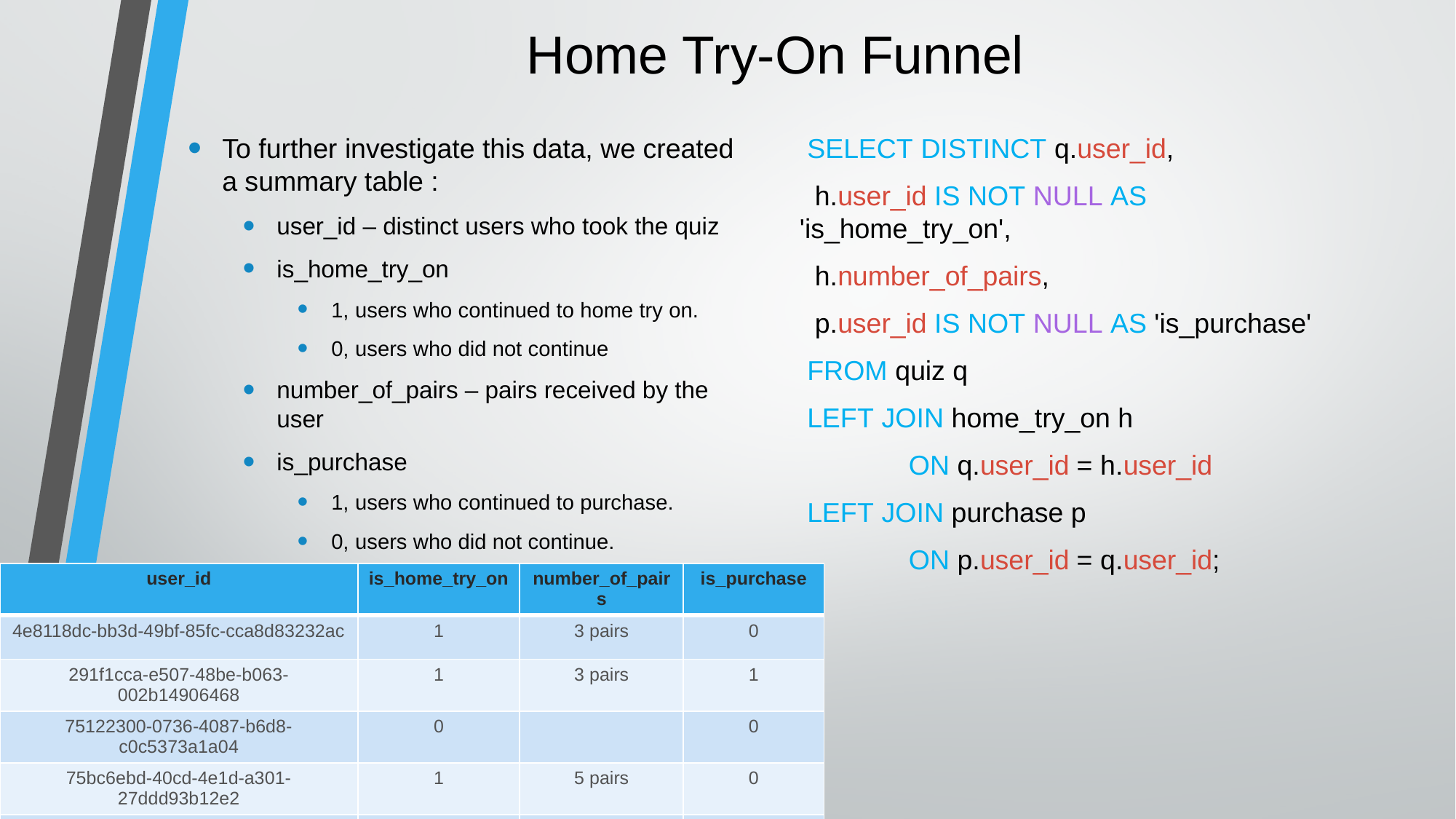

# Home Try-On Funnel
To further investigate this data, we created a summary table :
user_id – distinct users who took the quiz
is_home_try_on
1, users who continued to home try on.
0, users who did not continue
number_of_pairs – pairs received by the user
is_purchase
1, users who continued to purchase.
0, users who did not continue.
 SELECT DISTINCT q.user_id,
  h.user_id IS NOT NULL AS 'is_home_try_on',
  h.number_of_pairs,
  p.user_id IS NOT NULL AS 'is_purchase'
 FROM quiz q
 LEFT JOIN home_try_on h
 	ON q.user_id = h.user_id
 LEFT JOIN purchase p
 	ON p.user_id = q.user_id;
| user\_id | is\_home\_try\_on | number\_of\_pairs | is\_purchase |
| --- | --- | --- | --- |
| 4e8118dc-bb3d-49bf-85fc-cca8d83232ac | 1 | 3 pairs | 0 |
| 291f1cca-e507-48be-b063-002b14906468 | 1 | 3 pairs | 1 |
| 75122300-0736-4087-b6d8-c0c5373a1a04 | 0 |  | 0 |
| 75bc6ebd-40cd-4e1d-a301-27ddd93b12e2 | 1 | 5 pairs | 0 |
| ce965c4d-7a2b-4db6-9847-601747fa7812 | 1 | 3 pairs | 1 |